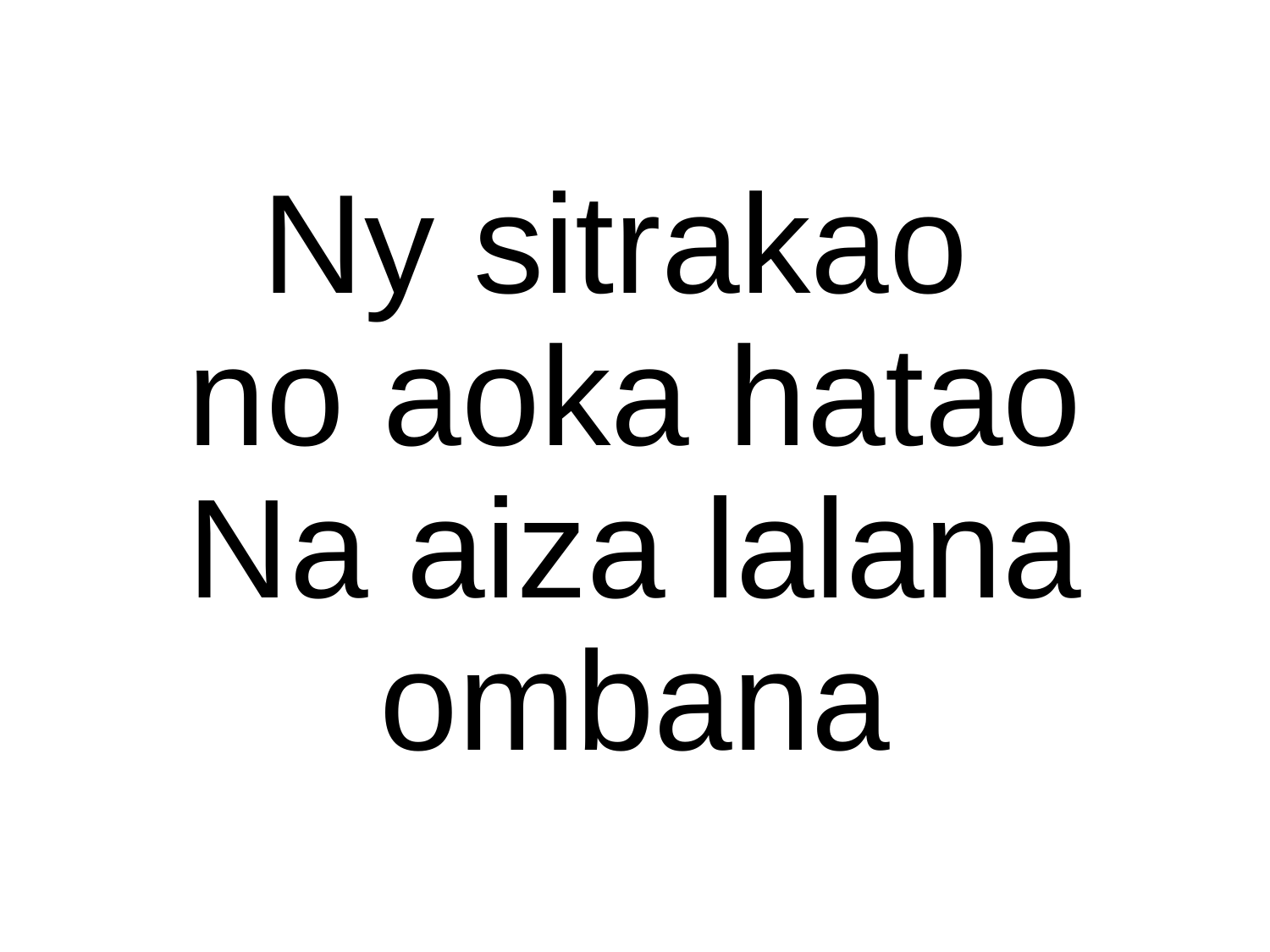

Ny sitrakao
no aoka hatao
Na aiza lalana ombana